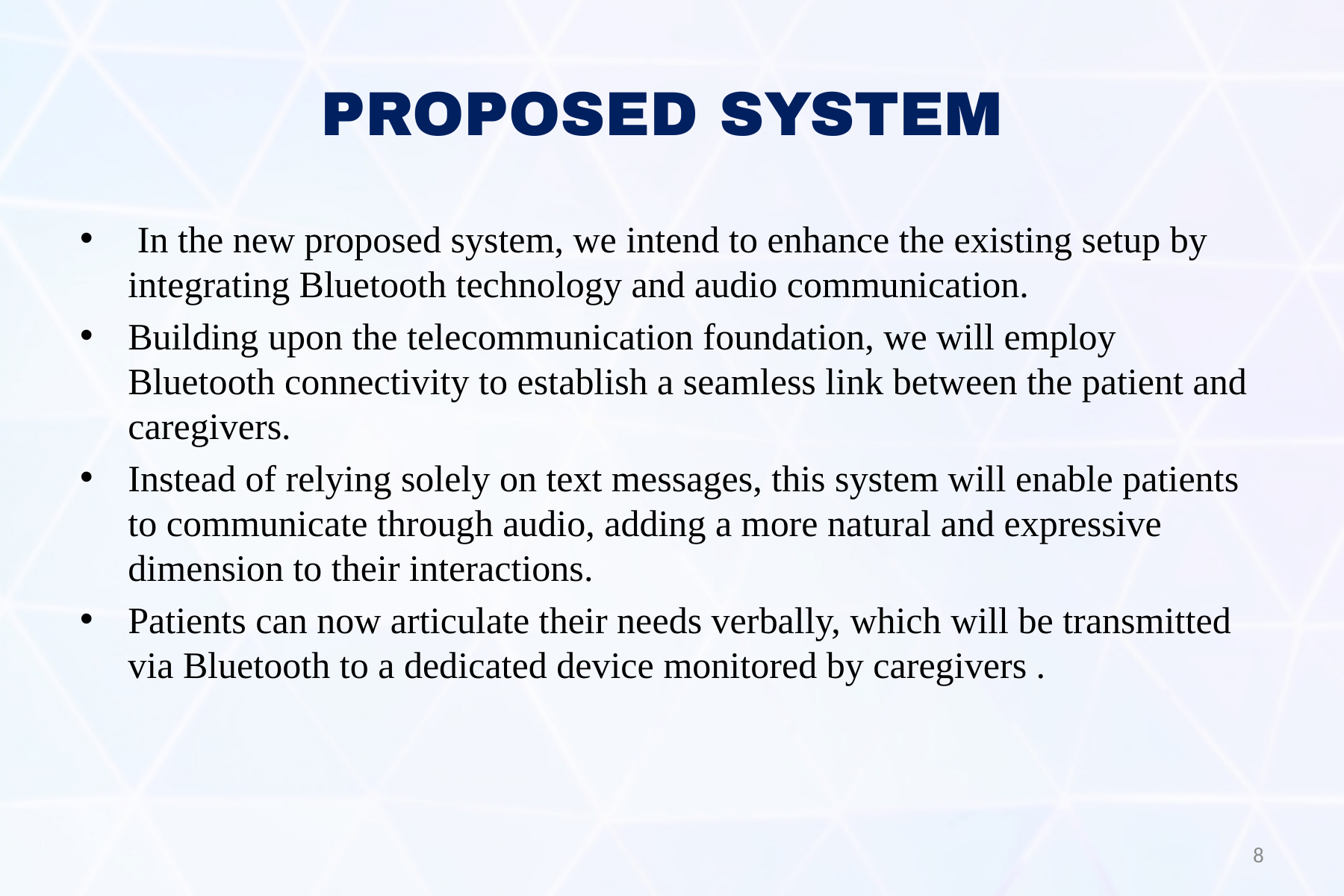

# PROPOSED SYSTEM
 In the new proposed system, we intend to enhance the existing setup by integrating Bluetooth technology and audio communication.
Building upon the telecommunication foundation, we will employ Bluetooth connectivity to establish a seamless link between the patient and caregivers.
Instead of relying solely on text messages, this system will enable patients to communicate through audio, adding a more natural and expressive dimension to their interactions.
Patients can now articulate their needs verbally, which will be transmitted via Bluetooth to a dedicated device monitored by caregivers .
8